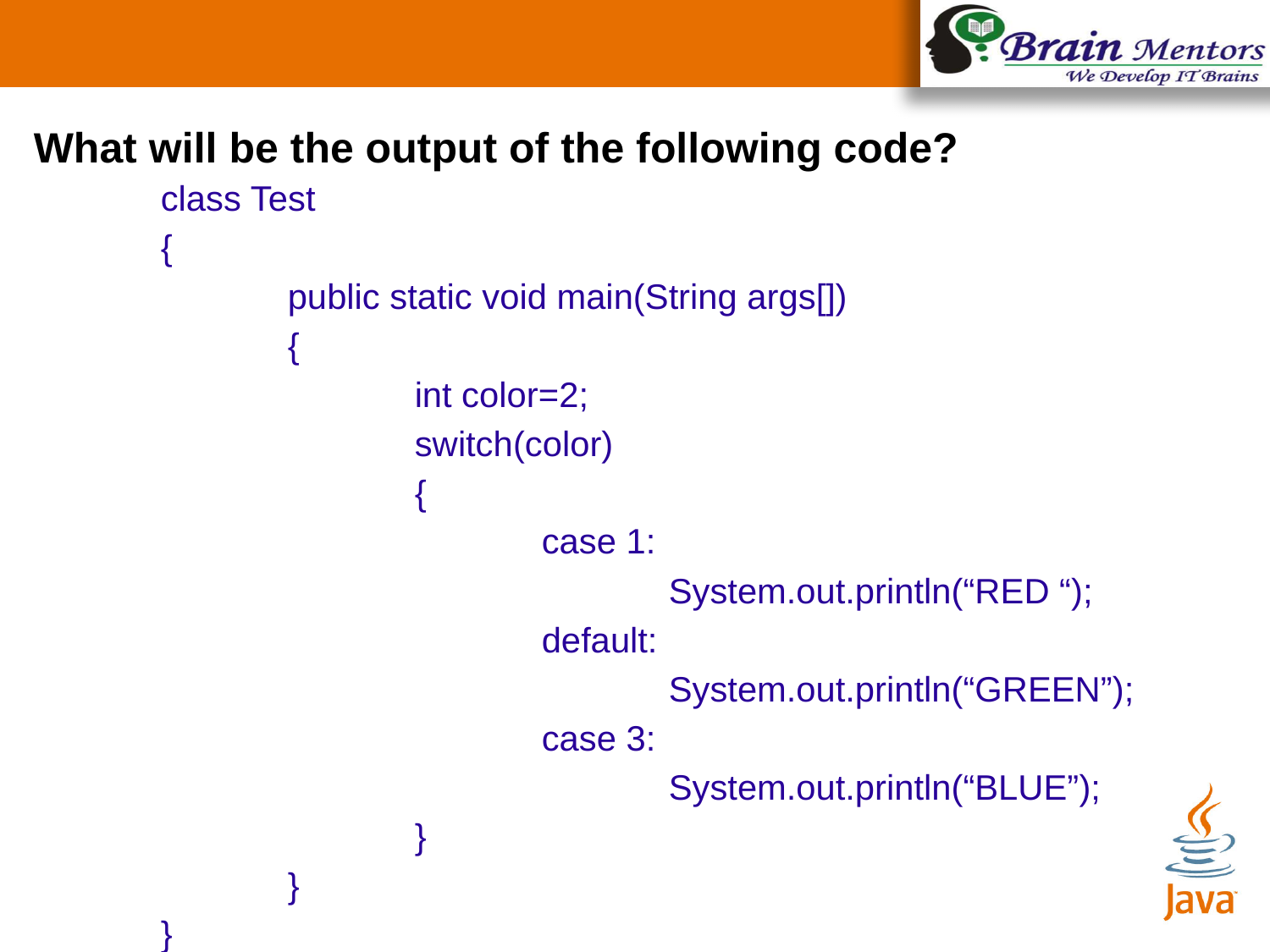

What will be the output of the following code?

	class Test

	{

		public static void main(String args[])

		{

			int color=2;

			switch(color)

			{

				case 1:

					System.out.println(“RED “);

				default:

					System.out.println(“GREEN”);

				case 3:

					System.out.println(“BLUE”);

			}

		}

	}